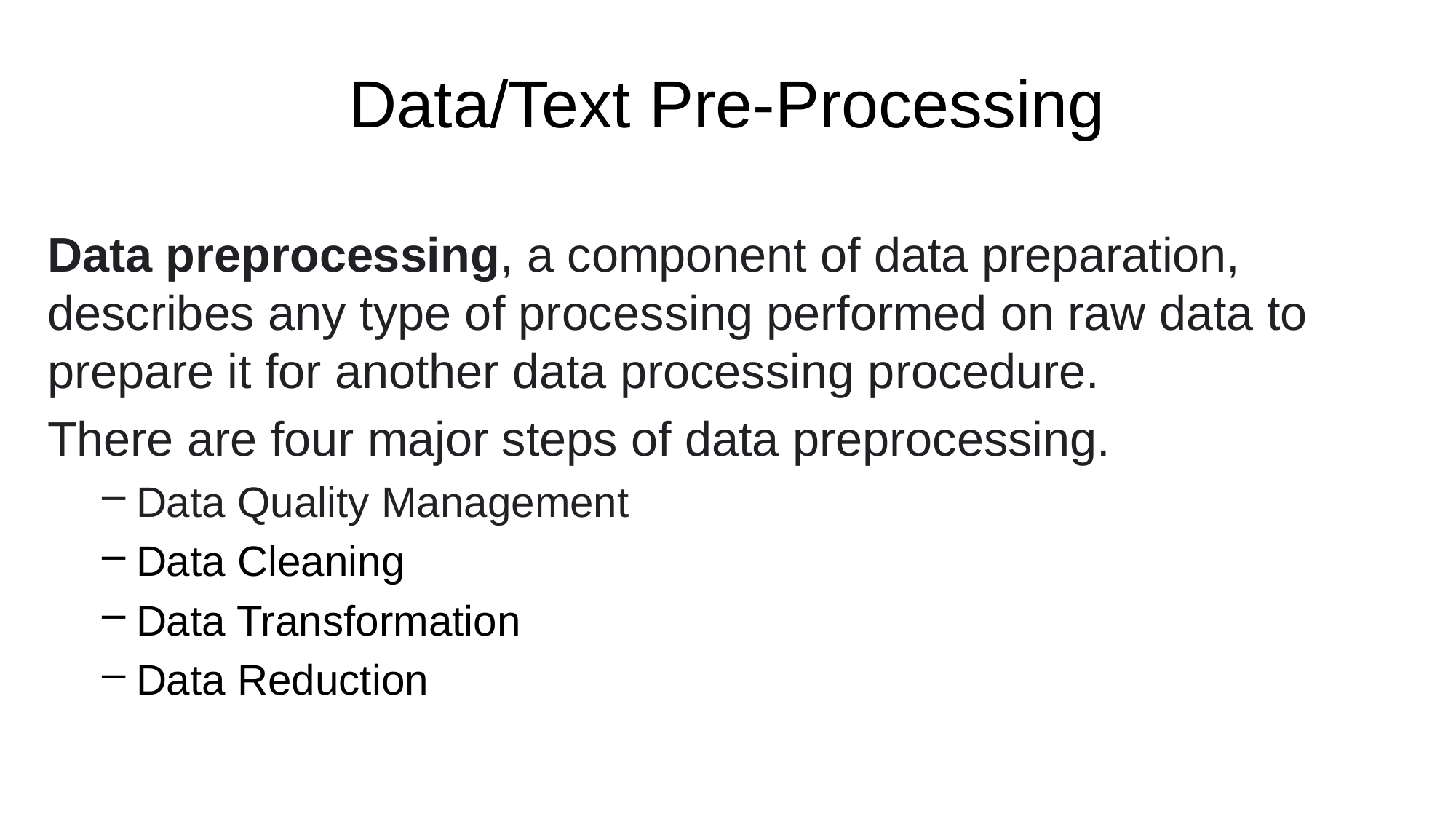

# Data/Text Pre-Processing
Data preprocessing, a component of data preparation, describes any type of processing performed on raw data to prepare it for another data processing procedure.
There are four major steps of data preprocessing.
Data Quality Management
Data Cleaning
Data Transformation
Data Reduction